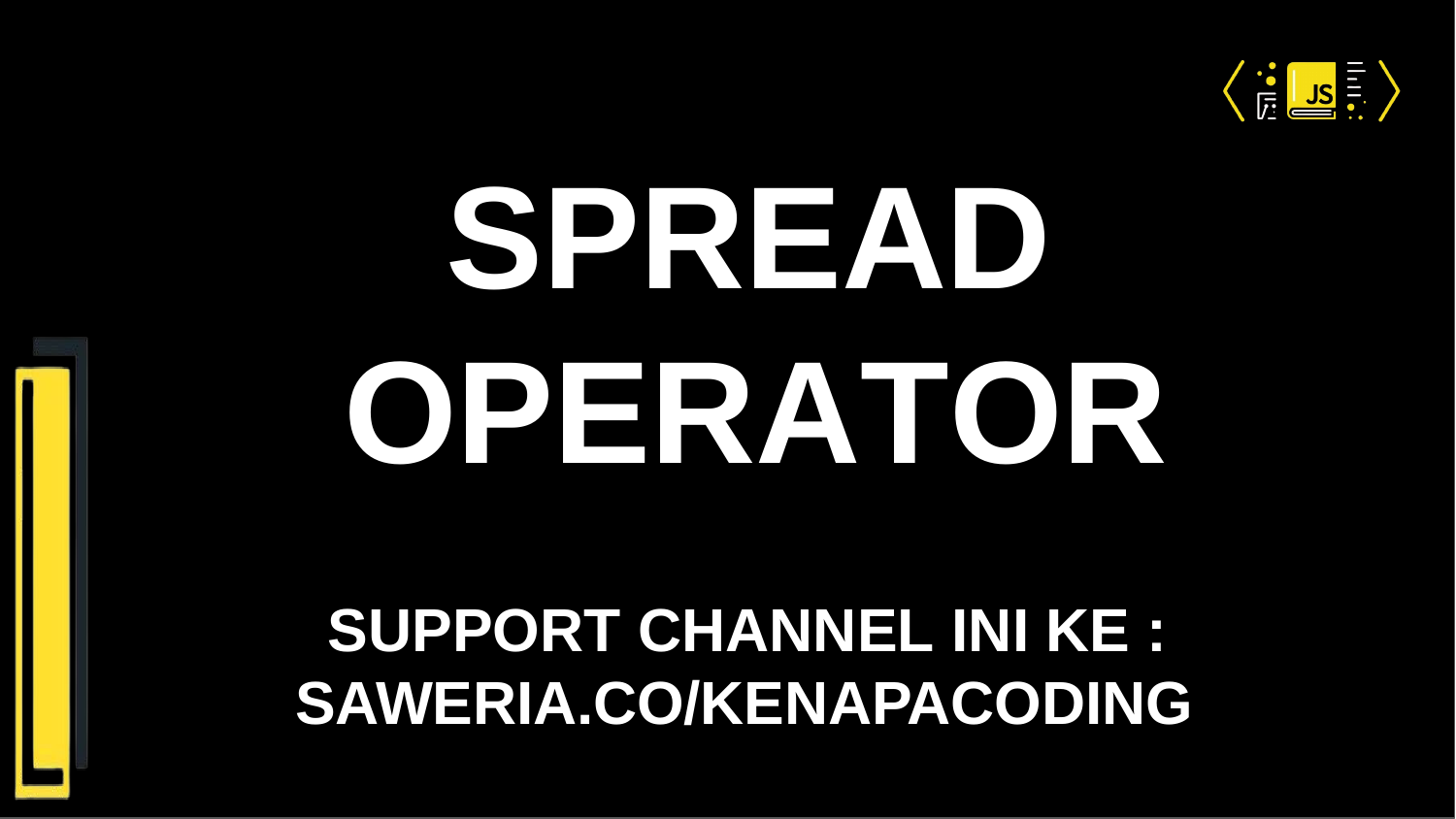

# SPREAD OPERATOR
SUPPORT CHANNEL INI KE : SAWERIA.CO/KENAPACODING